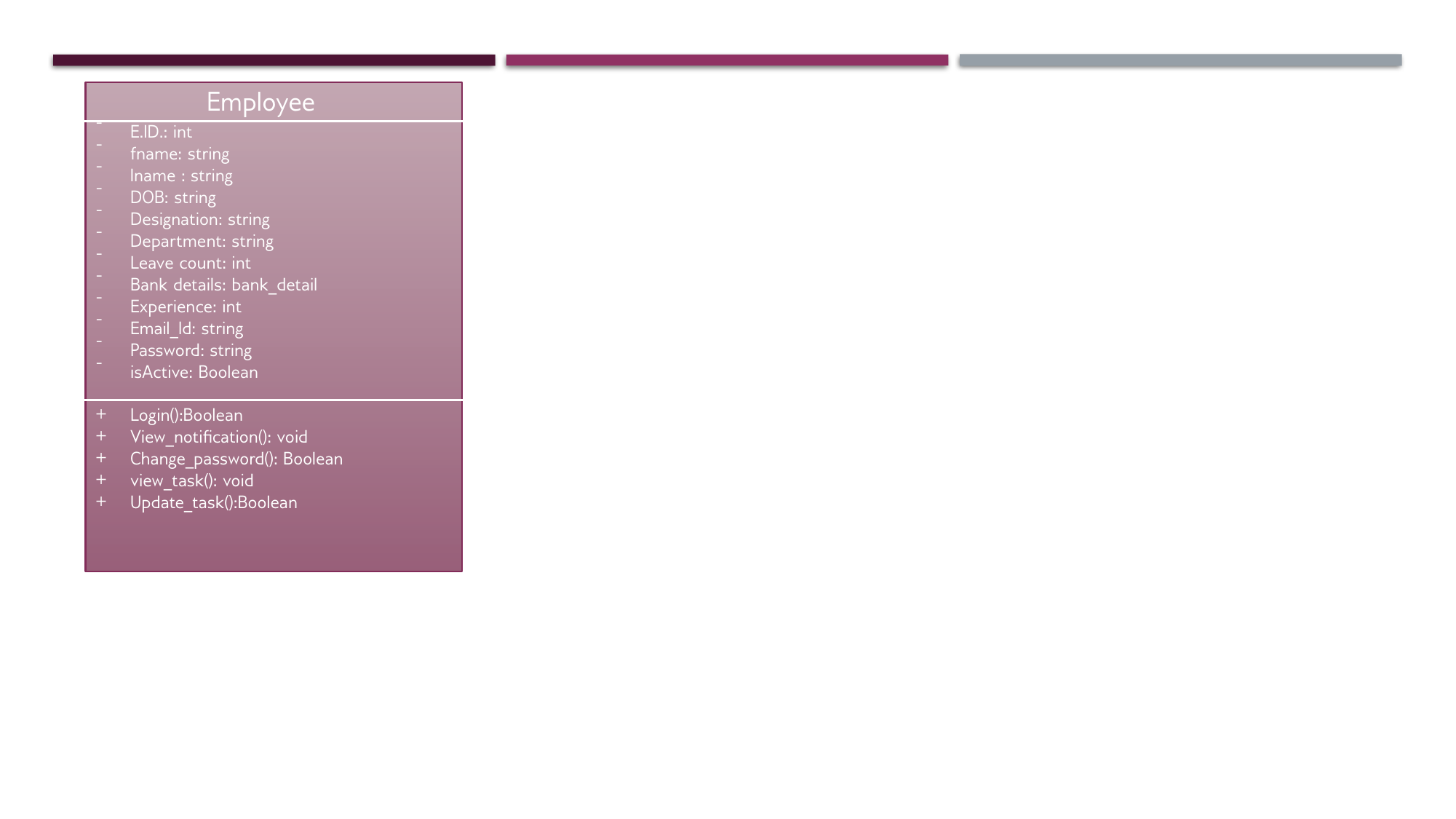

Employee
E.ID.: int
fname: string
lname : string
DOB: string
Designation: string
Department: string
Leave count: int
Bank details: bank_detail
Experience: int
Email_Id: string
Password: string
isActive: Boolean

Login():Boolean
View_notification(): void
Change_password(): Boolean
view_task(): void
Update_task():Boolean